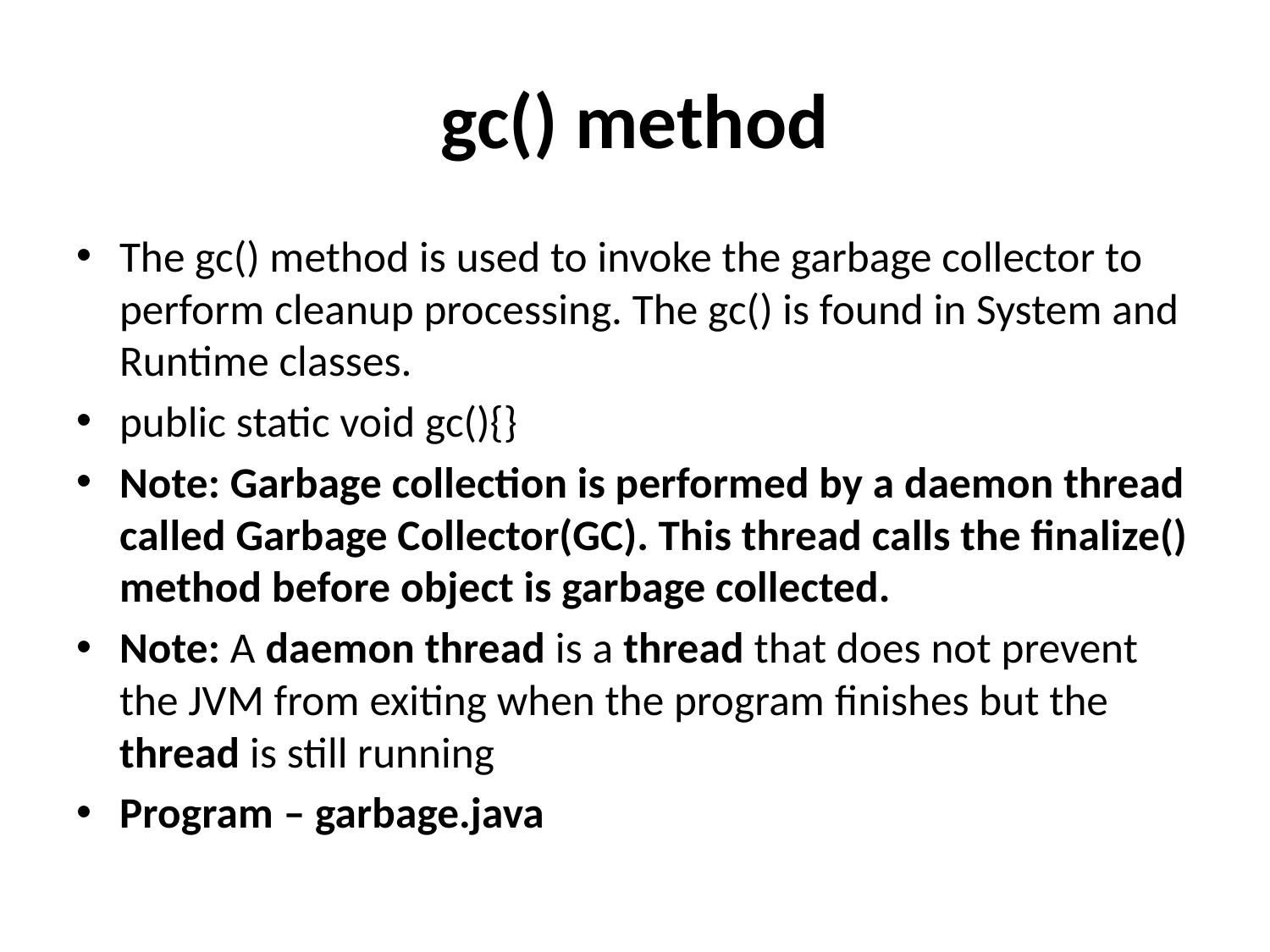

# gc() method
The gc() method is used to invoke the garbage collector to perform cleanup processing. The gc() is found in System and Runtime classes.
public static void gc(){}
Note: Garbage collection is performed by a daemon thread called Garbage Collector(GC). This thread calls the finalize() method before object is garbage collected.
Note: A daemon thread is a thread that does not prevent the JVM from exiting when the program finishes but the thread is still running
Program – garbage.java